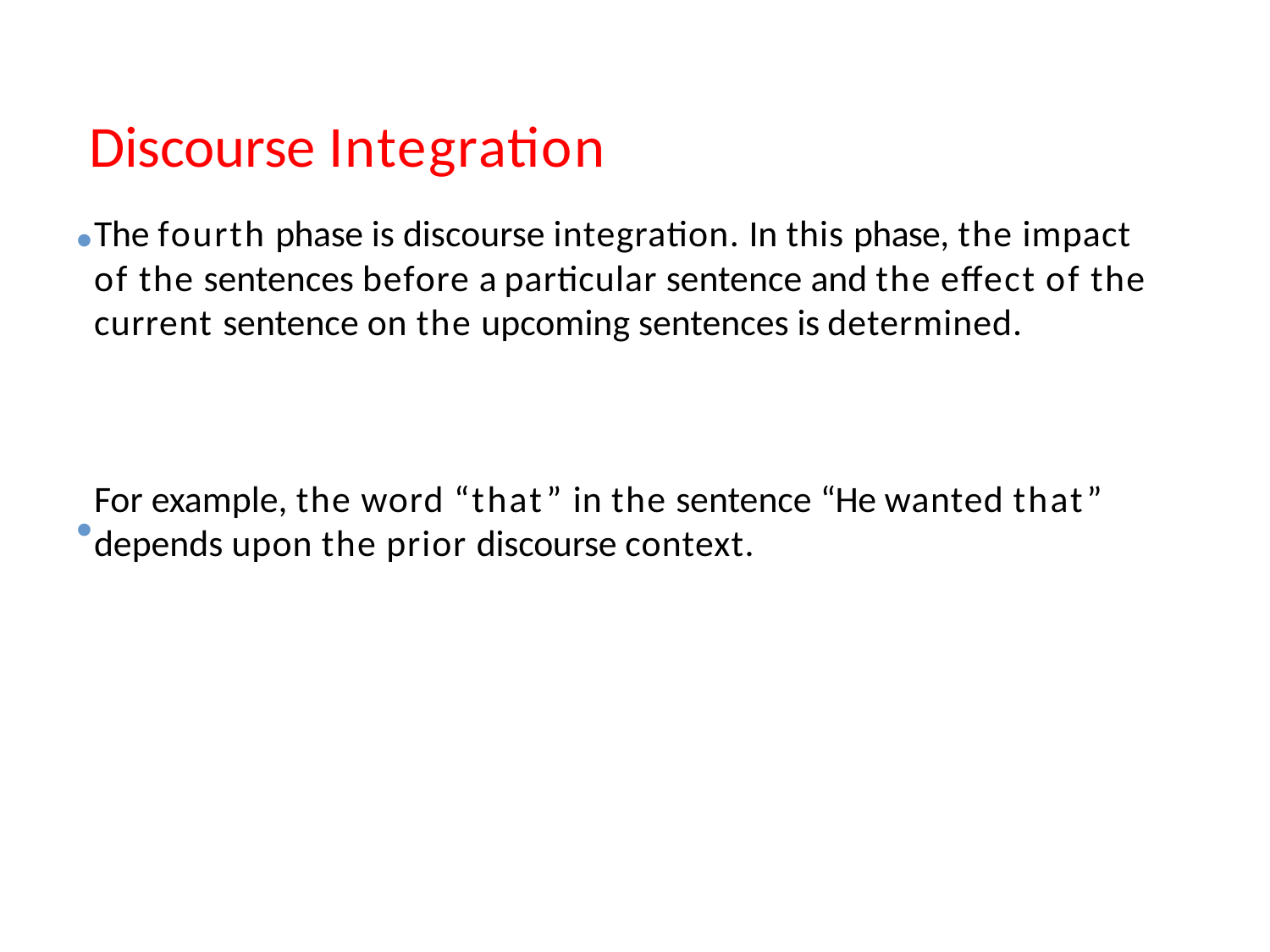

# Discourse Integration
•
The fourth phase is discourse integration. In this phase, the impact of the sentences before a particular sentence and the effect of the current sentence on the upcoming sentences is determined.

For example, the word “that” in the sentence “He wanted that” depends upon the prior discourse context.
•